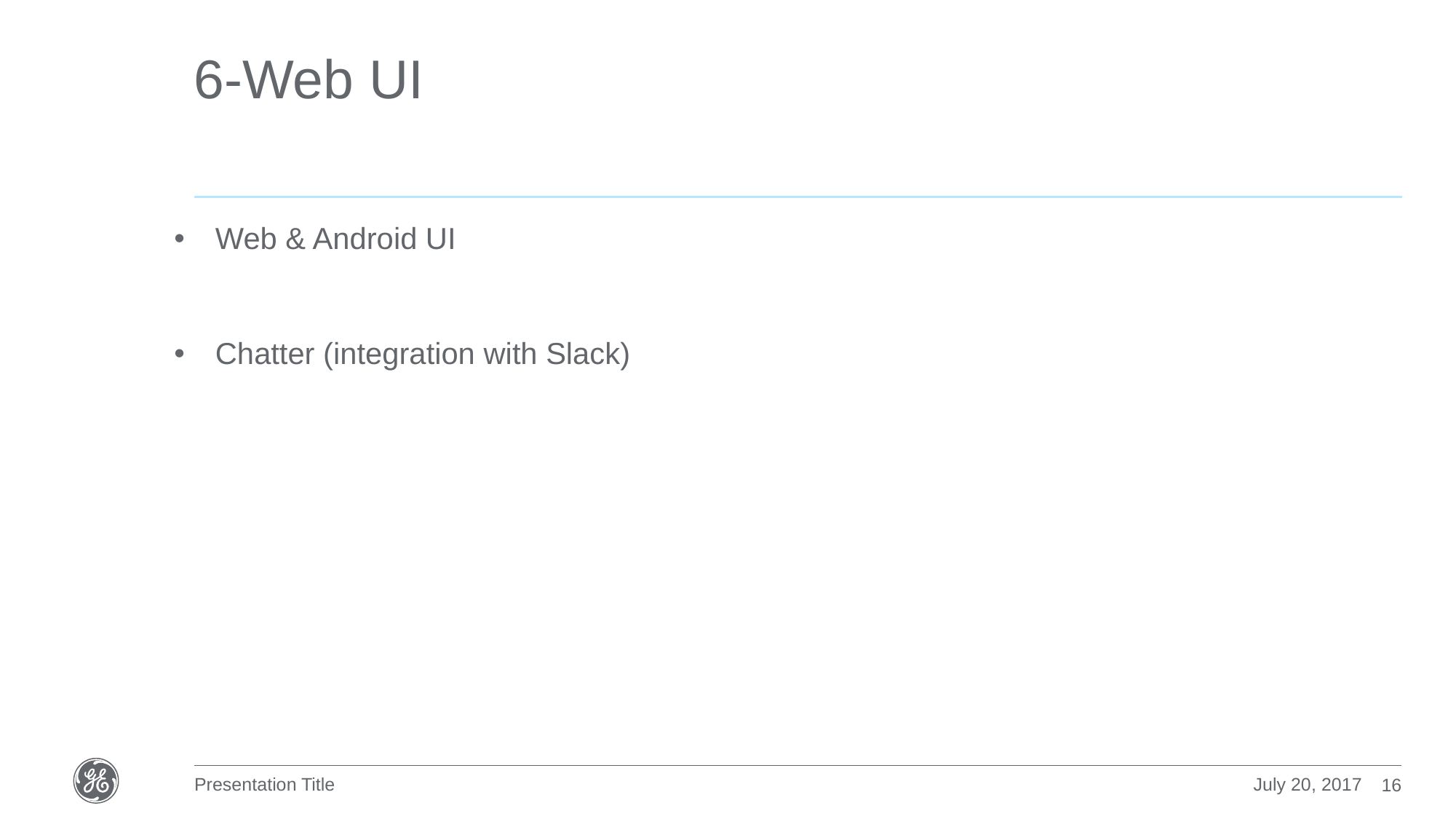

# 6-Web UI
Web & Android UI

Chatter (integration with Slack)

July 20, 2017
Presentation Title
16